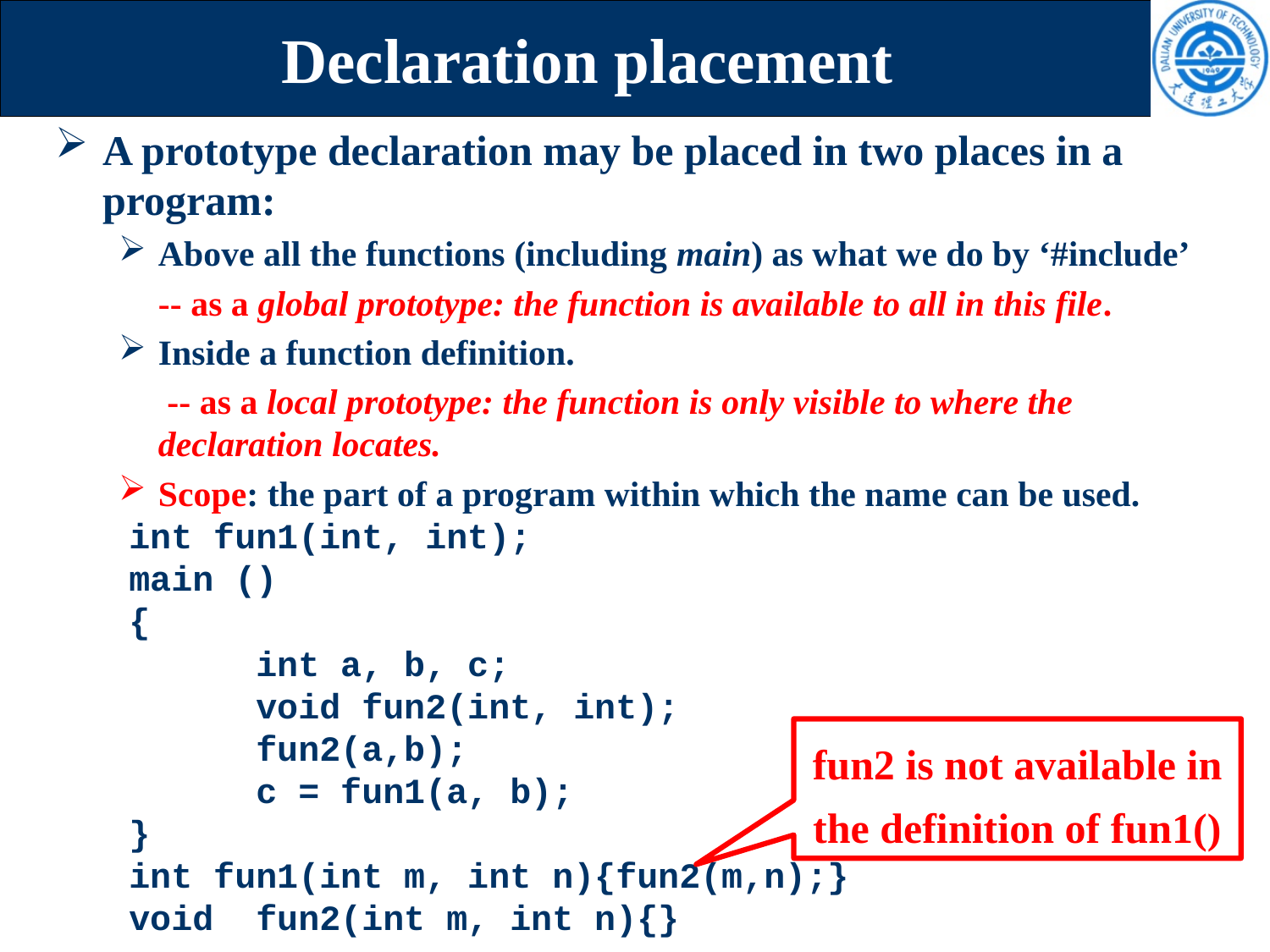

# Declaration placement
A prototype declaration may be placed in two places in a program:
Above all the functions (including main) as what we do by ‘#include’
 	-- as a global prototype: the function is available to all in this file.
Inside a function definition.
   	 -- as a local prototype: the function is only visible to where the declaration locates.
Scope: the part of a program within which the name can be used.

int fun1(int, int);
main ()
{
	int a, b, c;
	void fun2(int, int);
	fun2(a,b);
	c = fun1(a, b);
}
int fun1(int m, int n){fun2(m,n);}
void	fun2(int m, int n){}
fun2 is not available in the definition of fun1()